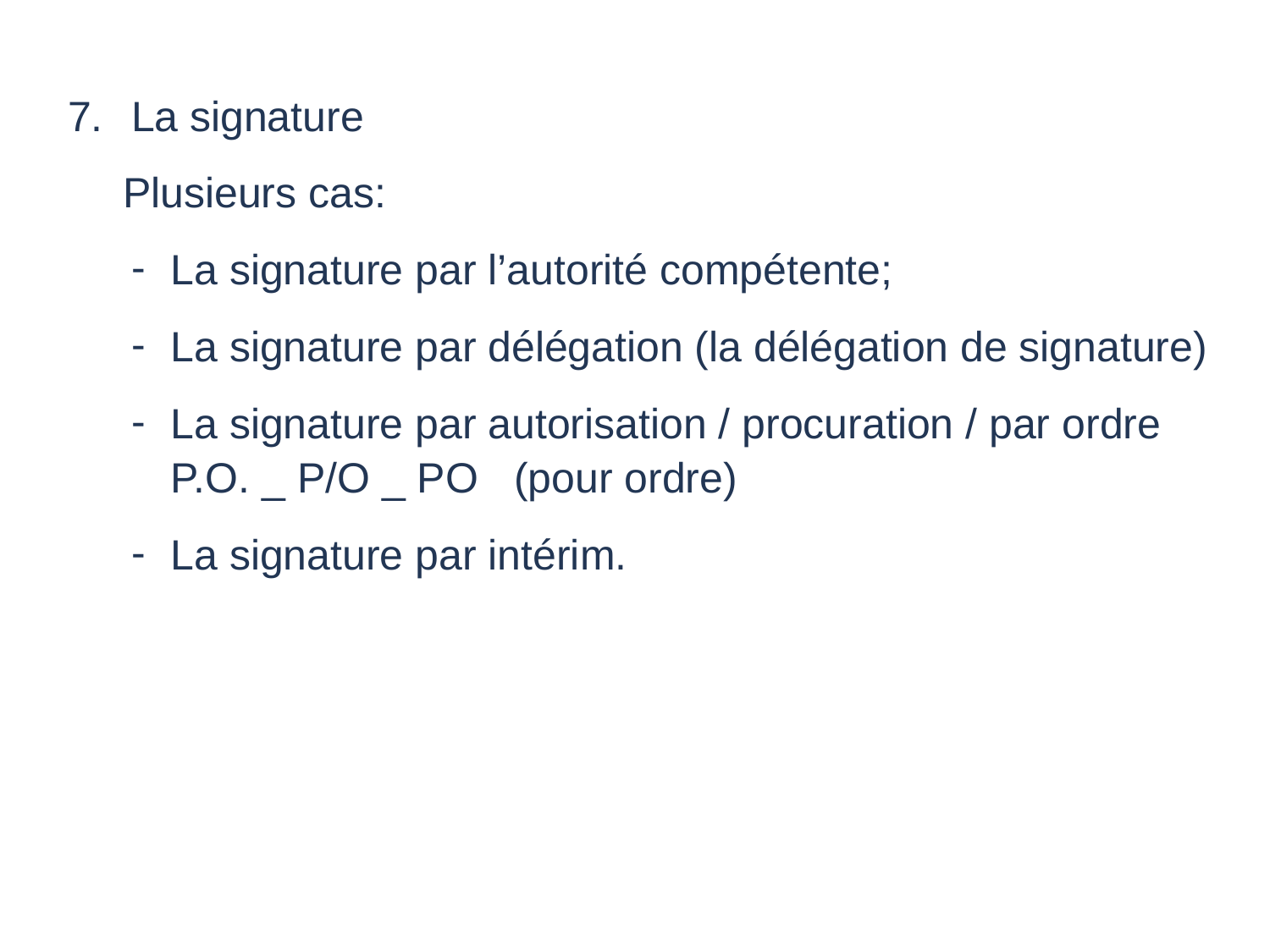

La signature
Plusieurs cas:
La signature par l’autorité compétente;
La signature par délégation (la délégation de signature)
La signature par autorisation / procuration / par ordre P.O. _ P/O _ PO   (pour ordre)
La signature par intérim.